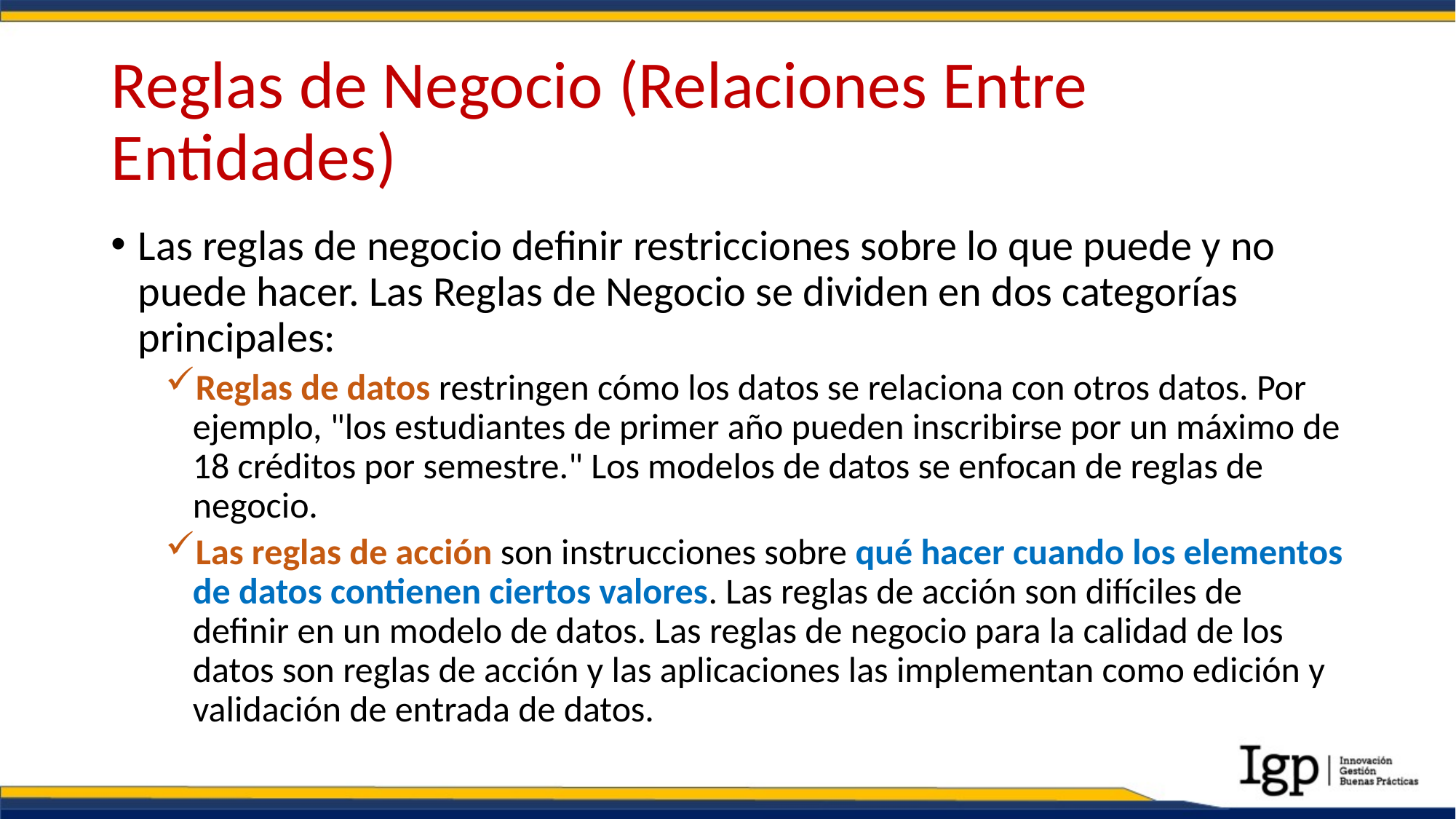

# Reglas de Negocio (Relaciones Entre Entidades)
Las reglas de negocio definir restricciones sobre lo que puede y no puede hacer. Las Reglas de Negocio se dividen en dos categorías principales:
Reglas de datos restringen cómo los datos se relaciona con otros datos. Por ejemplo, "los estudiantes de primer año pueden inscribirse por un máximo de 18 créditos por semestre." Los modelos de datos se enfocan de reglas de negocio.
Las reglas de acción son instrucciones sobre qué hacer cuando los elementos de datos contienen ciertos valores. Las reglas de acción son difíciles de definir en un modelo de datos. Las reglas de negocio para la calidad de los datos son reglas de acción y las aplicaciones las implementan como edición y validación de entrada de datos.